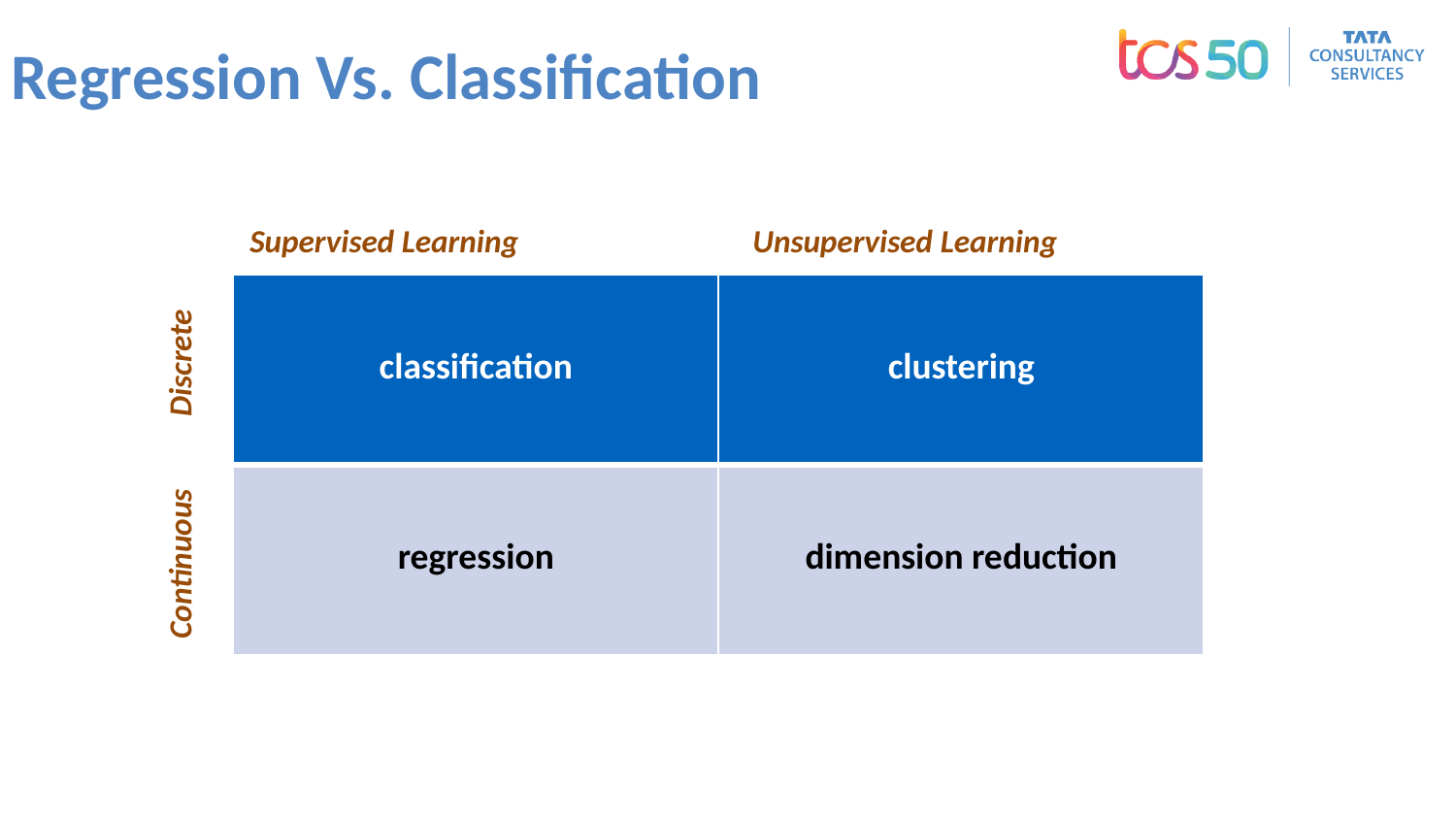

# Regression Vs. Classification
Supervised Learning
Unsupervised Learning
| classification | clustering |
| --- | --- |
| regression | dimension reduction |
Discrete
Continuous